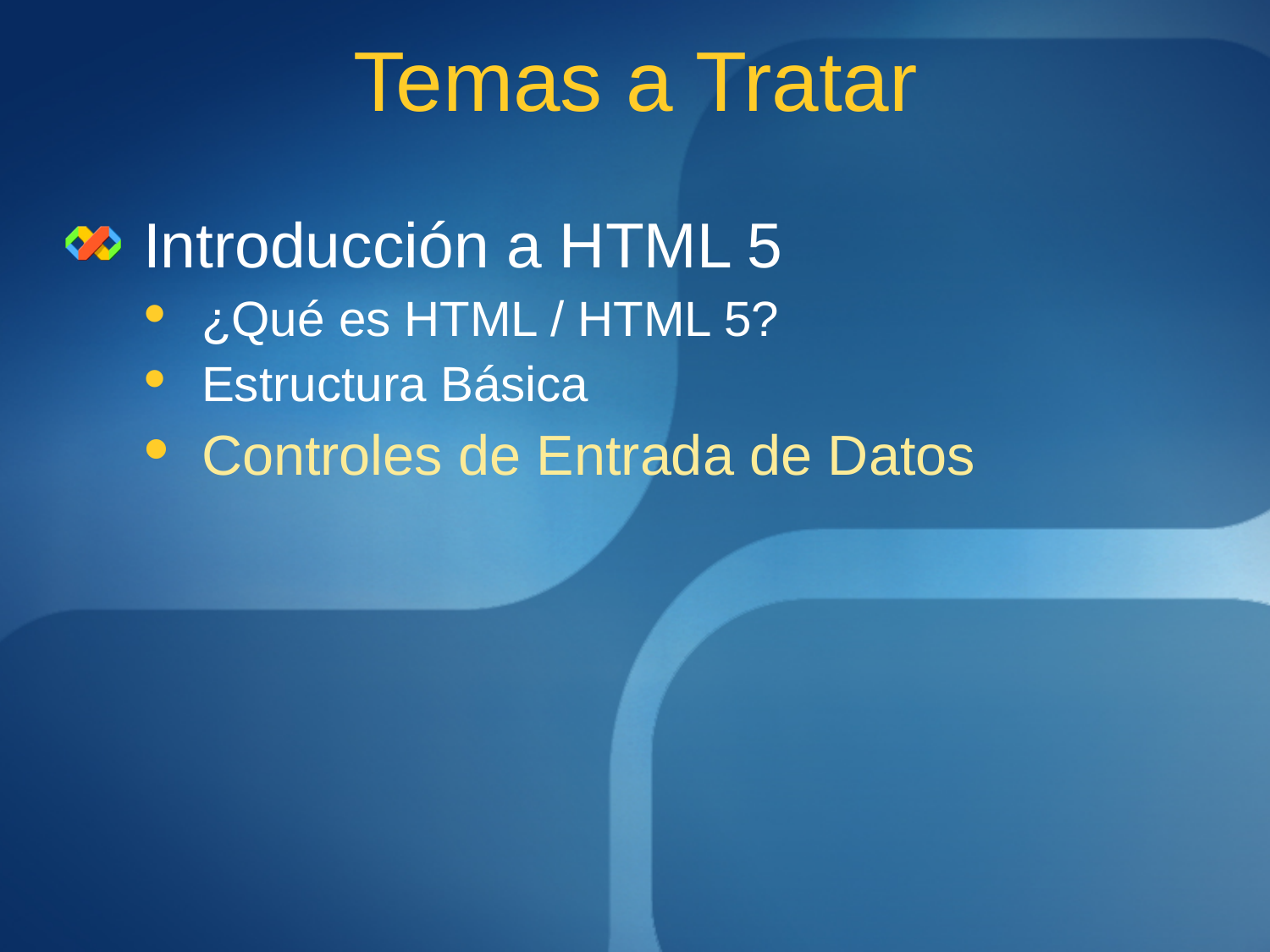

# Temas a Tratar
Introducción a HTML 5
¿Qué es HTML / HTML 5?
Estructura Básica
Controles de Entrada de Datos